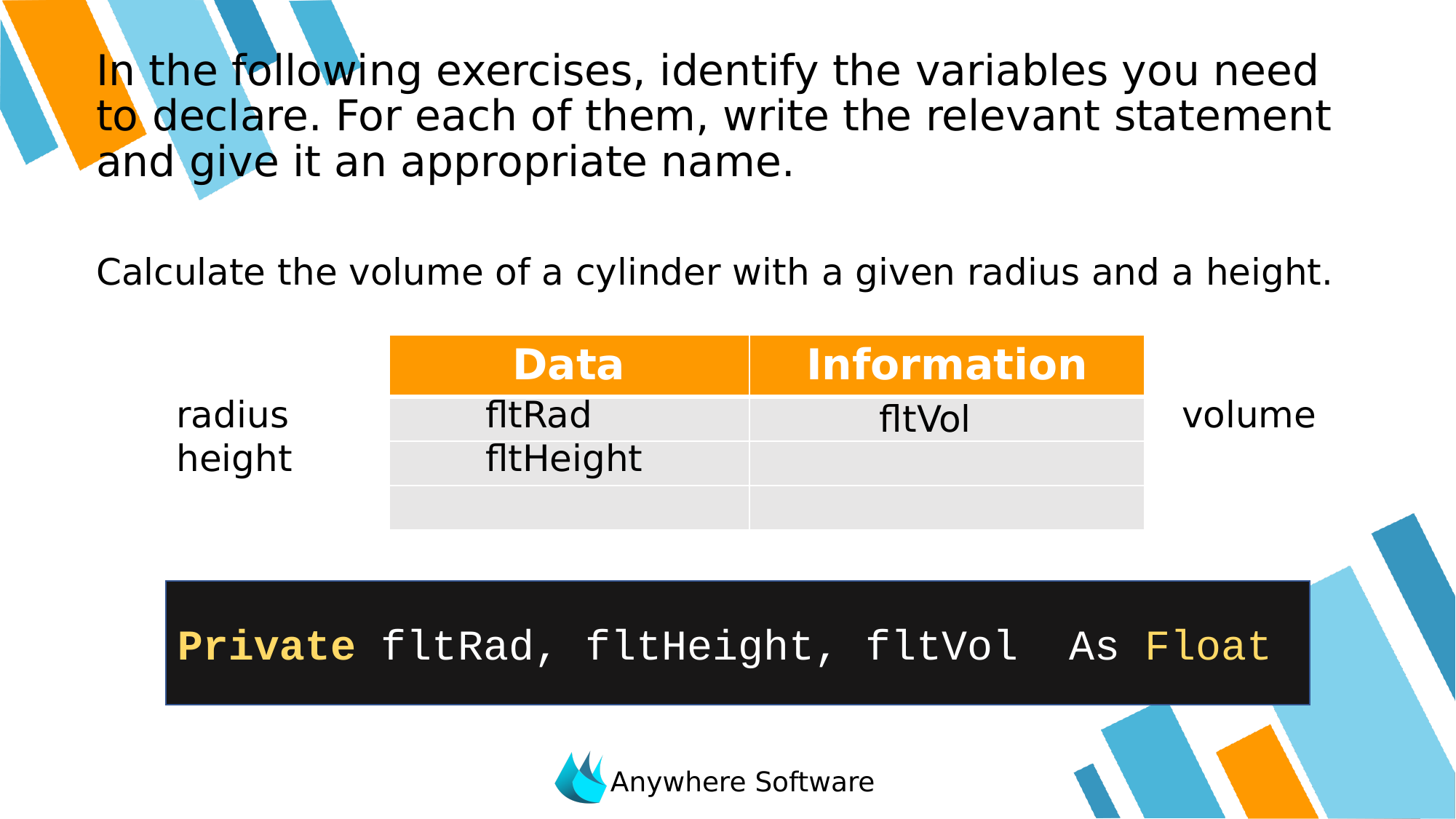

# In the following exercises, identify the variables you need to declare. For each of them, write the relevant statement and give it an appropriate name.
Calculate the volume of a cylinder with a given radius and a height.
| Data | Information |
| --- | --- |
|  |  |
|  |  |
|  |  |
fltRad
fltHeight

radius
height

volume
fltVol
Private fltRad, fltHeight, fltVol  As Float